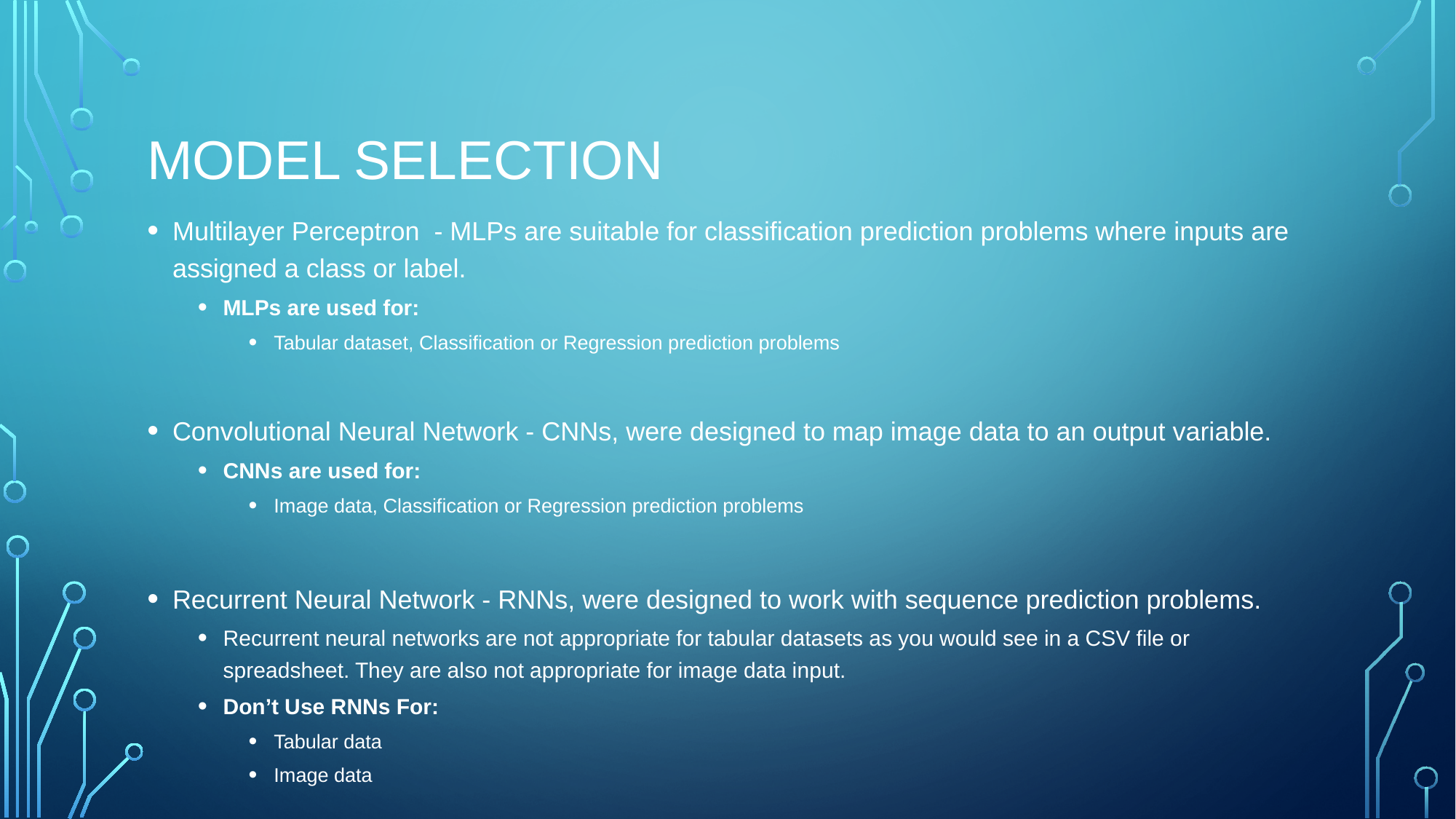

# Model selection
Multilayer Perceptron  - MLPs are suitable for classification prediction problems where inputs are assigned a class or label.
MLPs are used for:
Tabular dataset, Classification or Regression prediction problems

Convolutional Neural Network - CNNs, were designed to map image data to an output variable.
CNNs are used for:
Image data, Classification or Regression prediction problems

Recurrent Neural Network - RNNs, were designed to work with sequence prediction problems.
Recurrent neural networks are not appropriate for tabular datasets as you would see in a CSV file or spreadsheet. They are also not appropriate for image data input.
Don’t Use RNNs For:
Tabular data
Image data